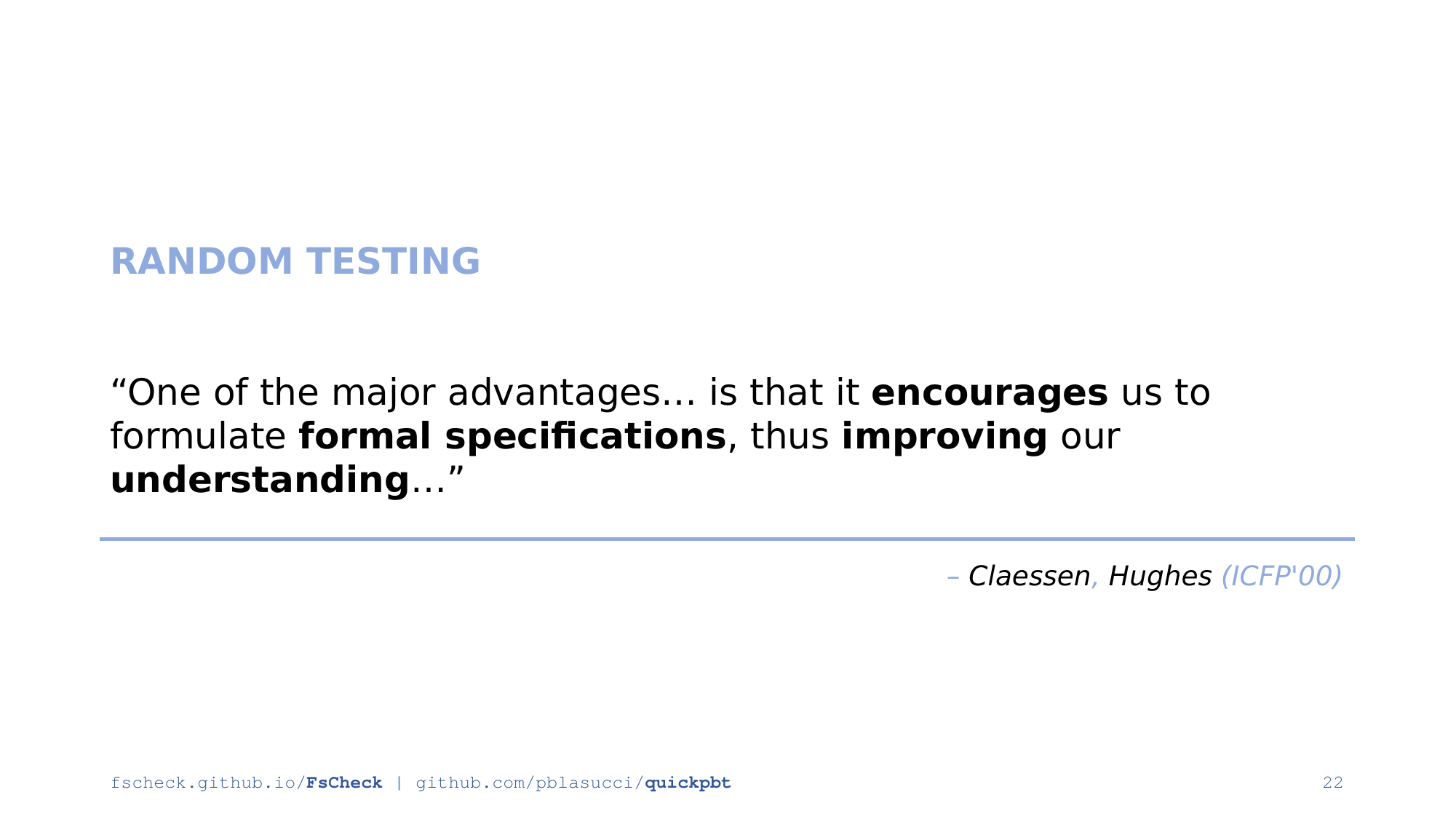

# RANDOM TESTING “One of the major advantages… is that it encourages us to formulate formal specifications, thus improving our understanding…”
– Claessen, Hughes (ICFP'00)
fscheck.github.io/FsCheck | github.com/pblasucci/quickpbt
22